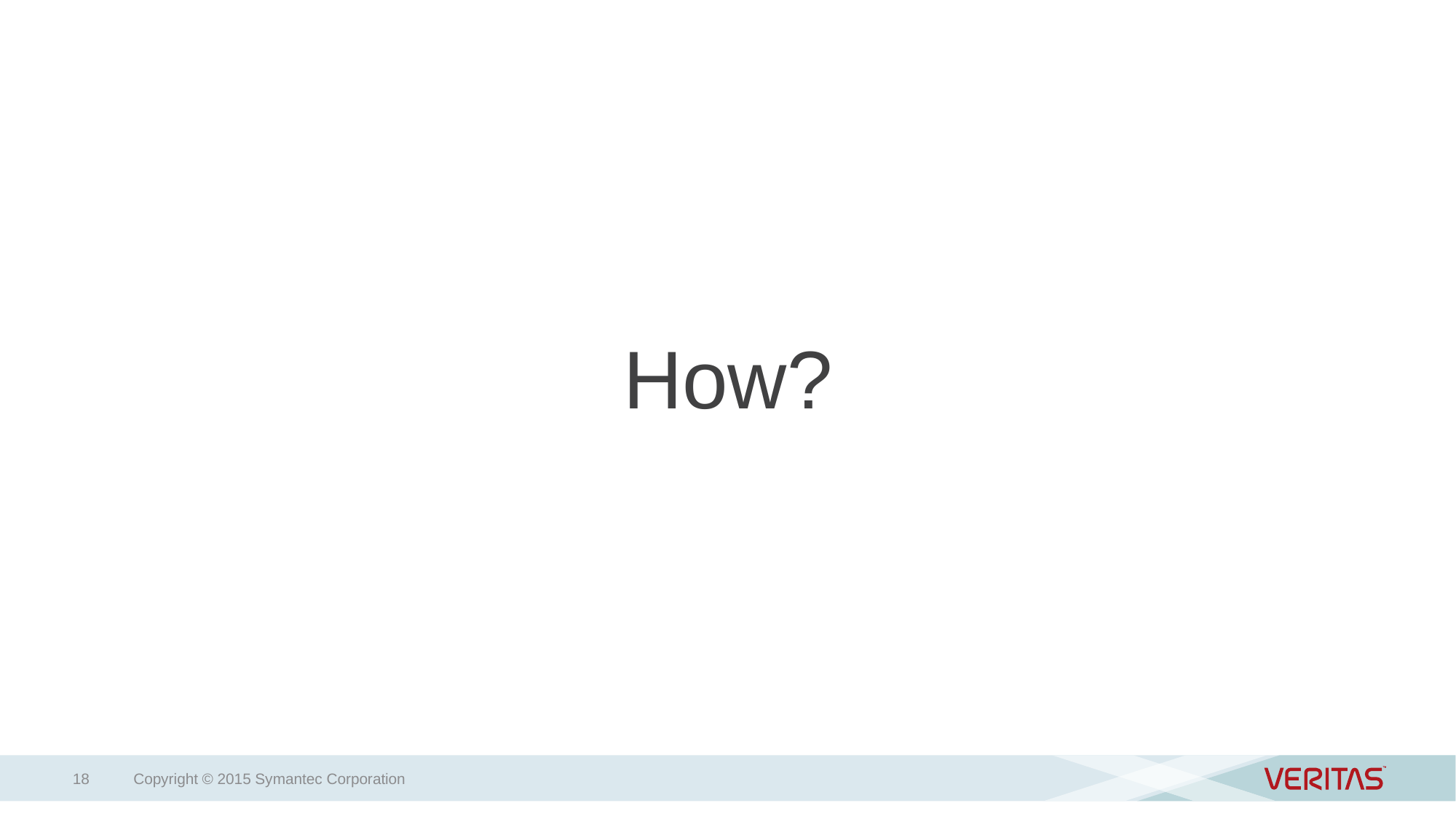

How?
18
Copyright © 2015 Symantec Corporation